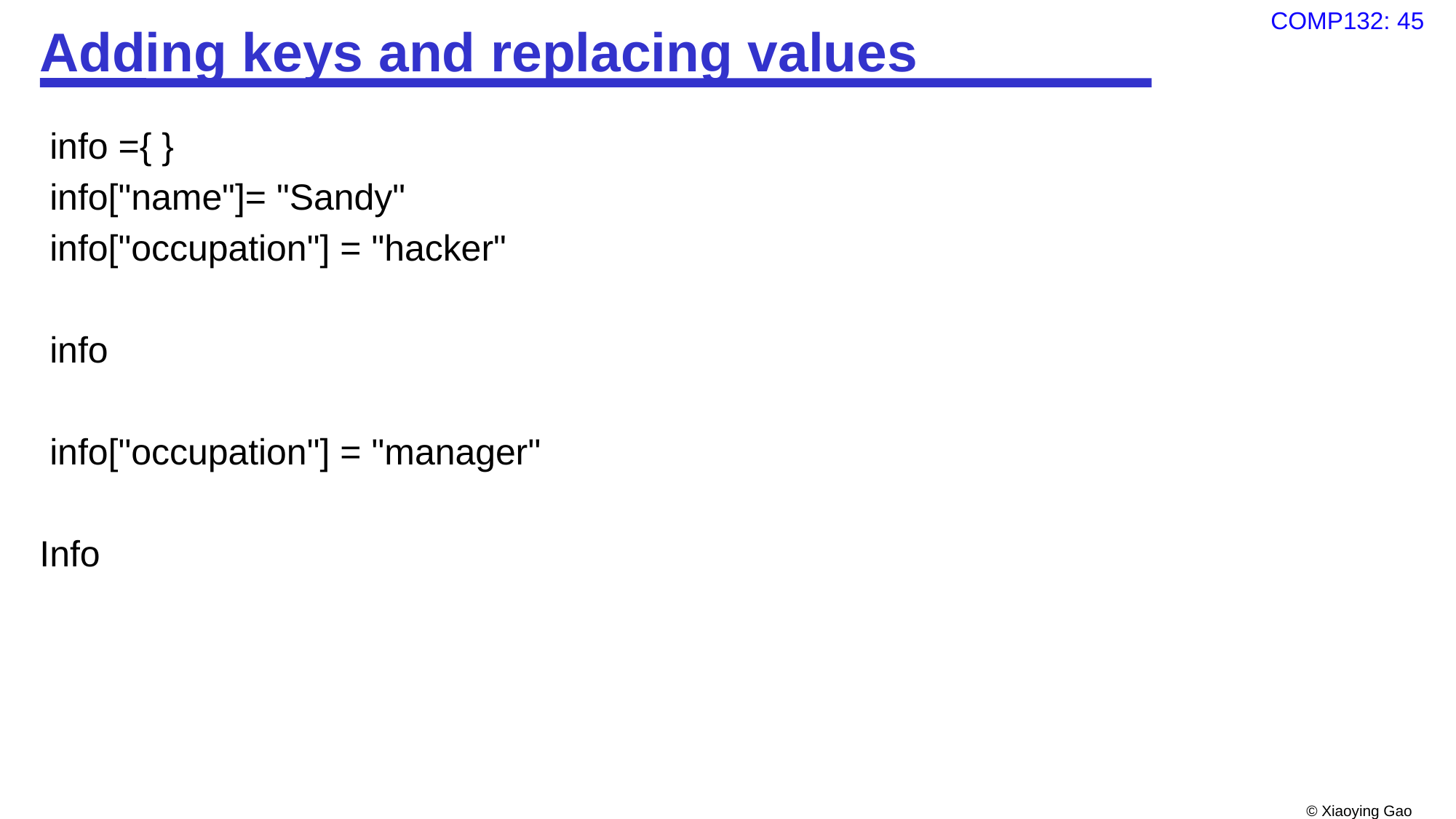

# Adding keys and replacing values
 info ={ }
 info["name"]= "Sandy"
 info["occupation"] = "hacker"

 info

 info["occupation"] = "manager"

Info